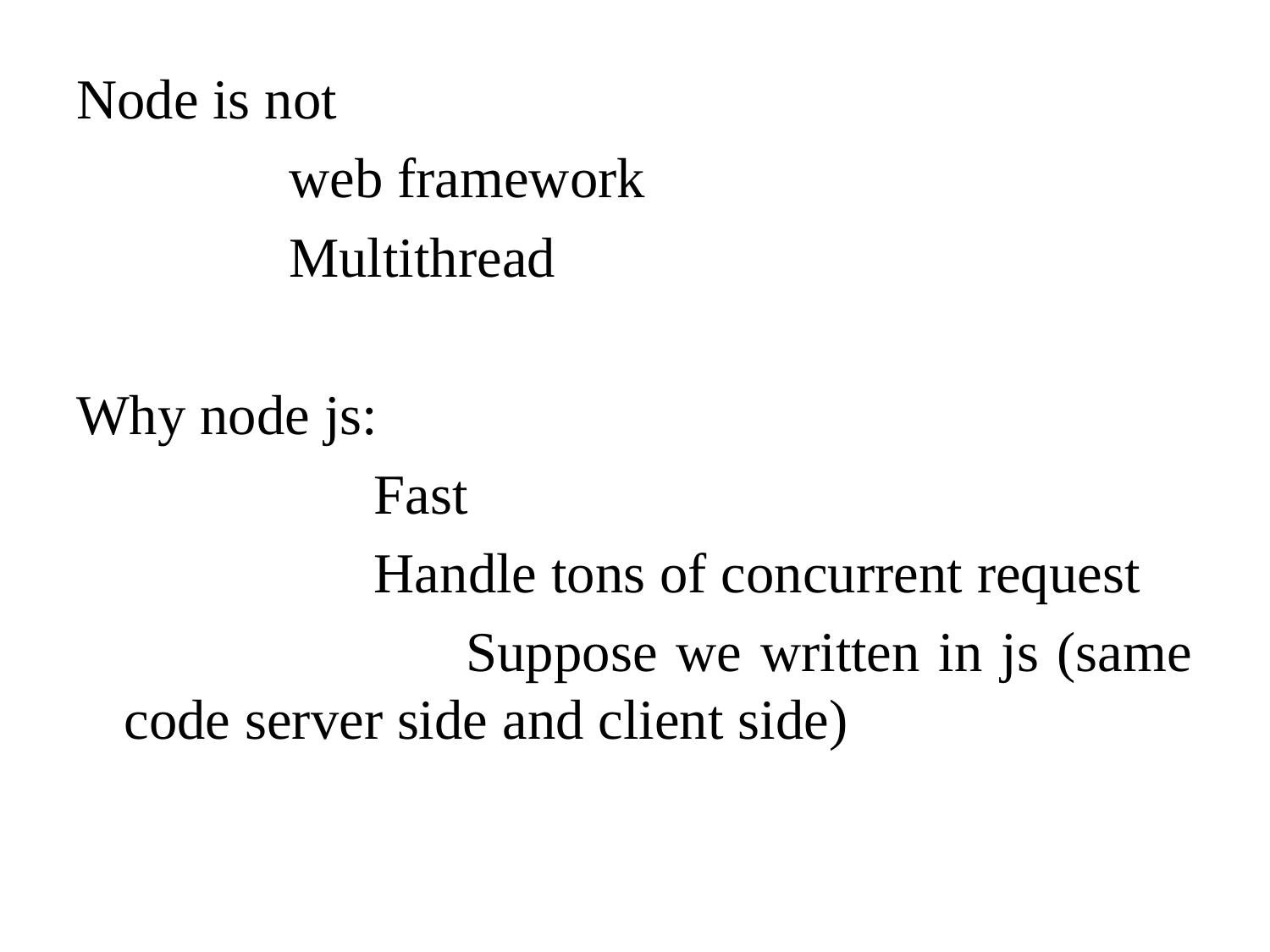

Node is not
               web framework
               Multithread

Why node js:
                     Fast
                     Handle tons of concurrent request
                     Suppose we written in js (same code server side and client side)